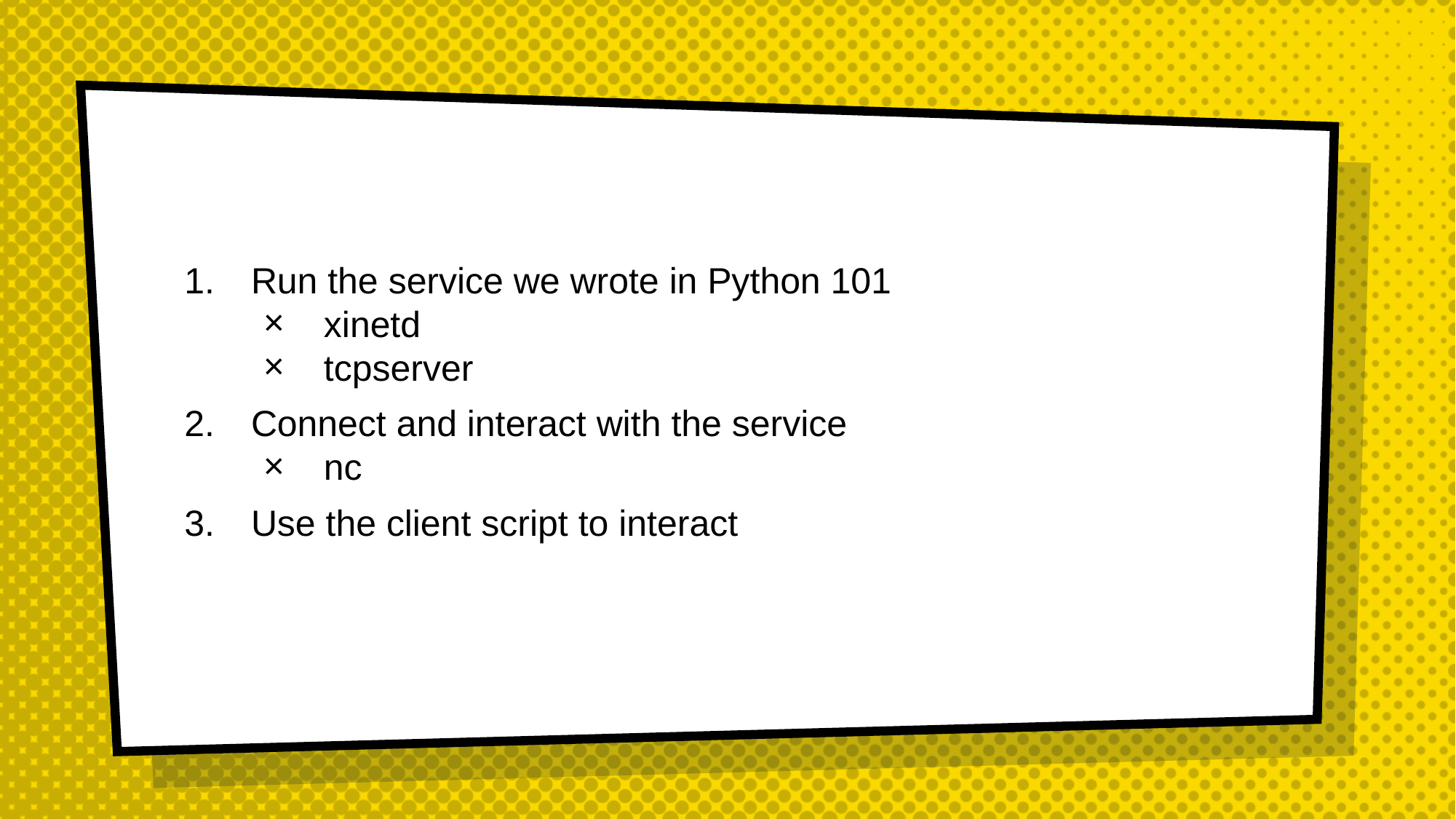

#
Run the service we wrote in Python 101
xinetd
tcpserver
Connect and interact with the service
nc
Use the client script to interact